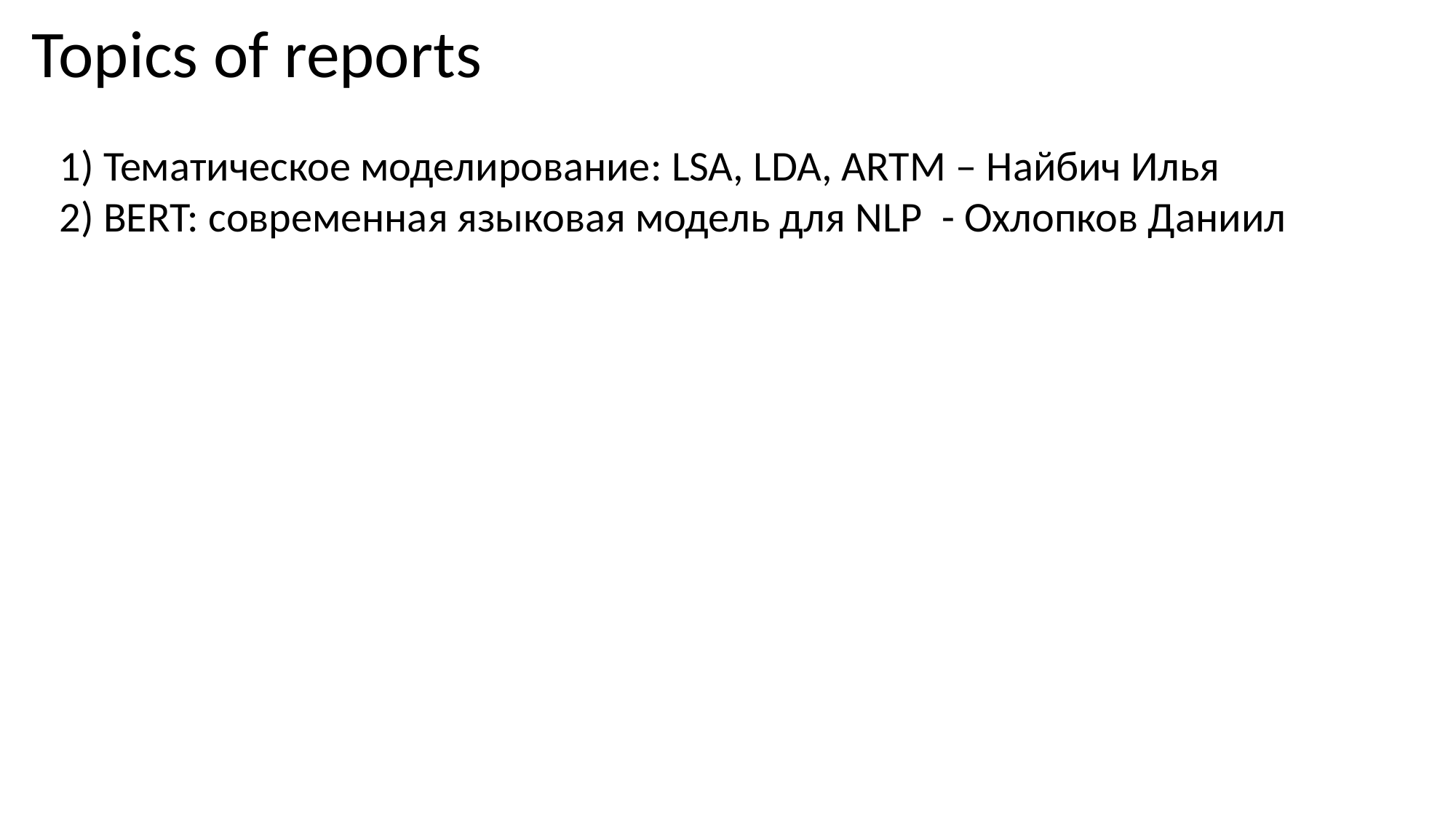

Topics of reports
1) Тематическое моделирование: LSA, LDA, ARTM – Найбич Илья
2) BERT: современная языковая модель для NLP  - Охлопков Даниил